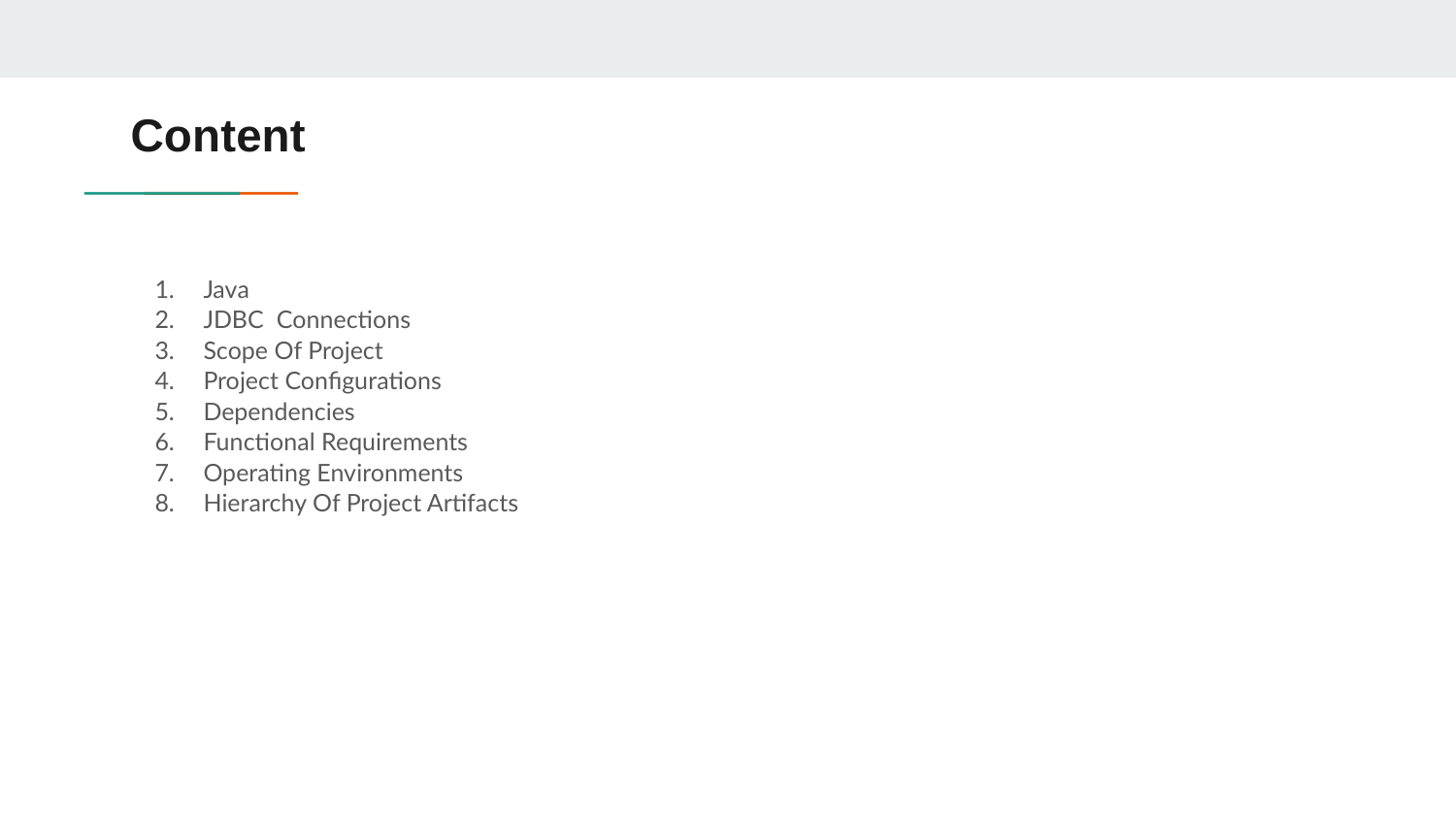

# Content
Java
JDBC  Connections
Scope Of Project
Project Configurations
Dependencies
Functional Requirements
Operating Environments
Hierarchy Of Project Artifacts